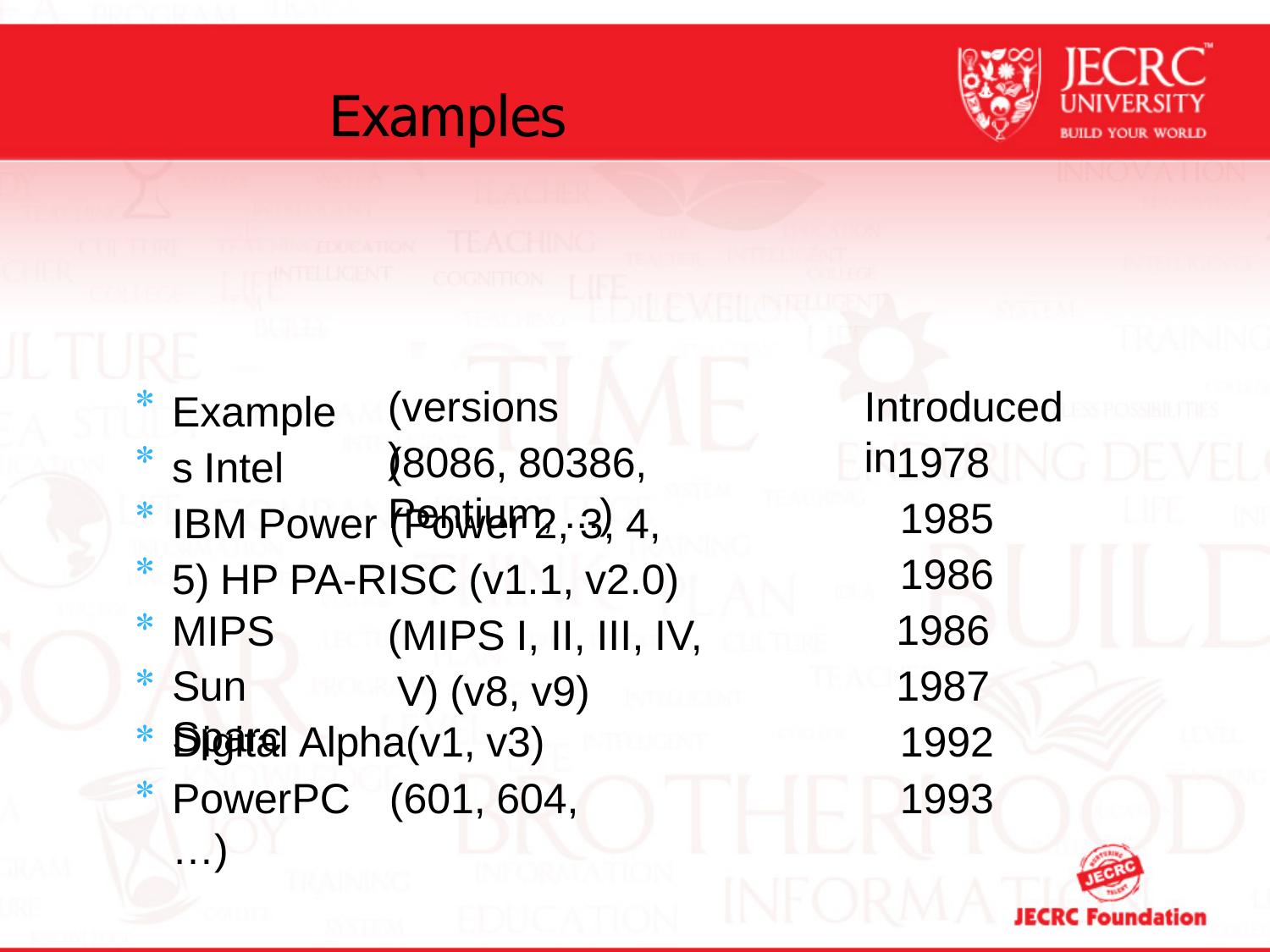

Examples

Examples Intel
(versions)
Introduced in

(8086, 80386, Pentium, ...)
1978
1985
1986
1986
1987
1992
1993

IBM Power	(Power 2, 3, 4, 5) HP PA-RISC (v1.1, v2.0)

MIPS
Sun Sparc
(MIPS I, II, III, IV, V) (v8, v9)

Digital Alpha(v1, v3)
PowerPC	(601, 604, …)